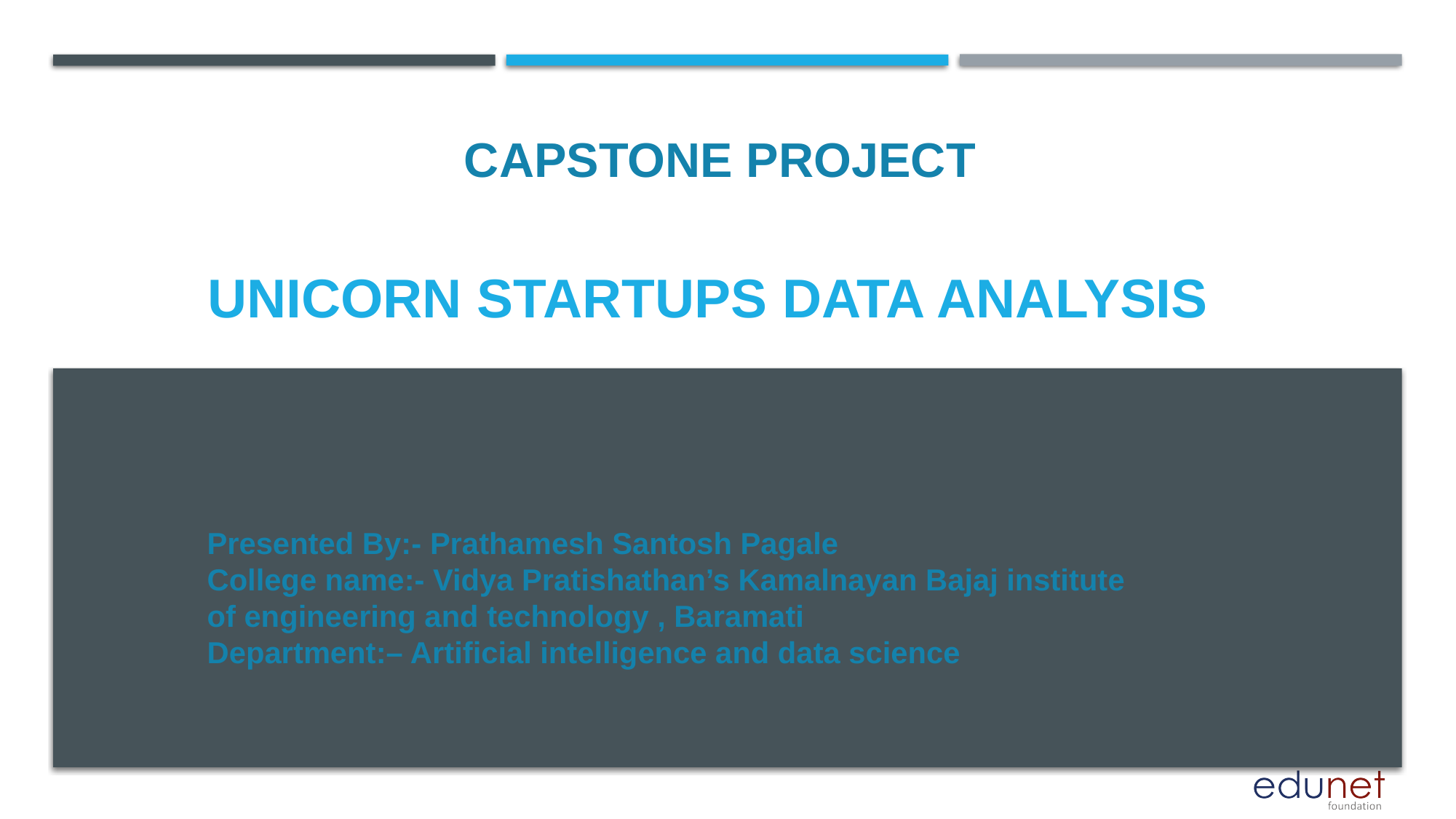

CAPSTONE PROJECT
# Unicorn Startups Data Analysis
Presented By:- Prathamesh Santosh Pagale
College name:- Vidya Pratishathan’s Kamalnayan Bajaj institute of engineering and technology , Baramati
Department:– Artificial intelligence and data science